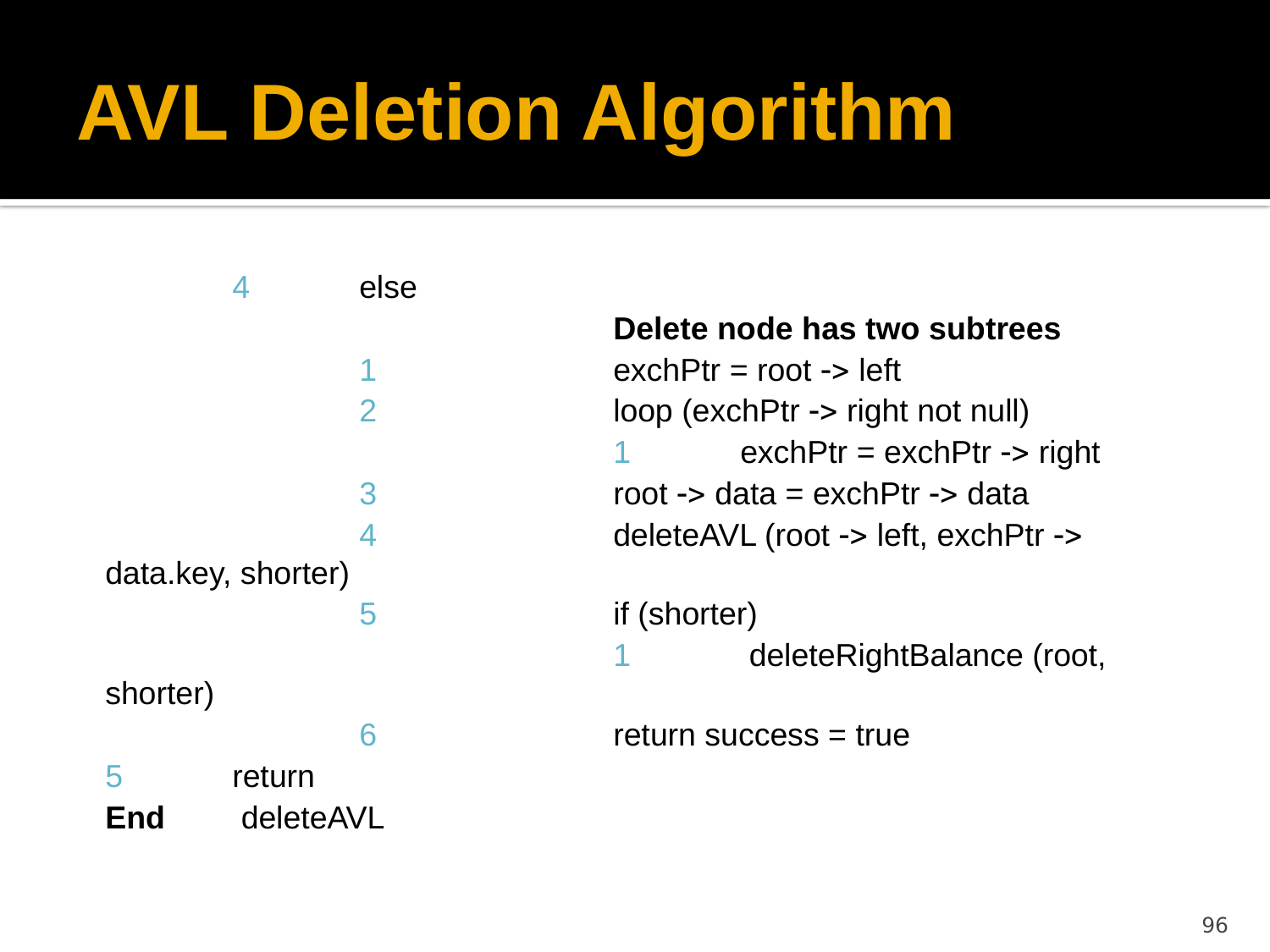

# AVL Deletion Algorithm
	4	else
				Delete node has two subtrees
		1		exchPtr = root −> left
		2		loop (exchPtr −> right not null)
				1	exchPtr = exchPtr −> right
		3		root −> data = exchPtr −> data
		4		deleteAVL (root −> left, exchPtr −> data.key, shorter)
		5		if (shorter)
				1	 deleteRightBalance (root, shorter)
		6		return success = true
5	return
End	 deleteAVL

96